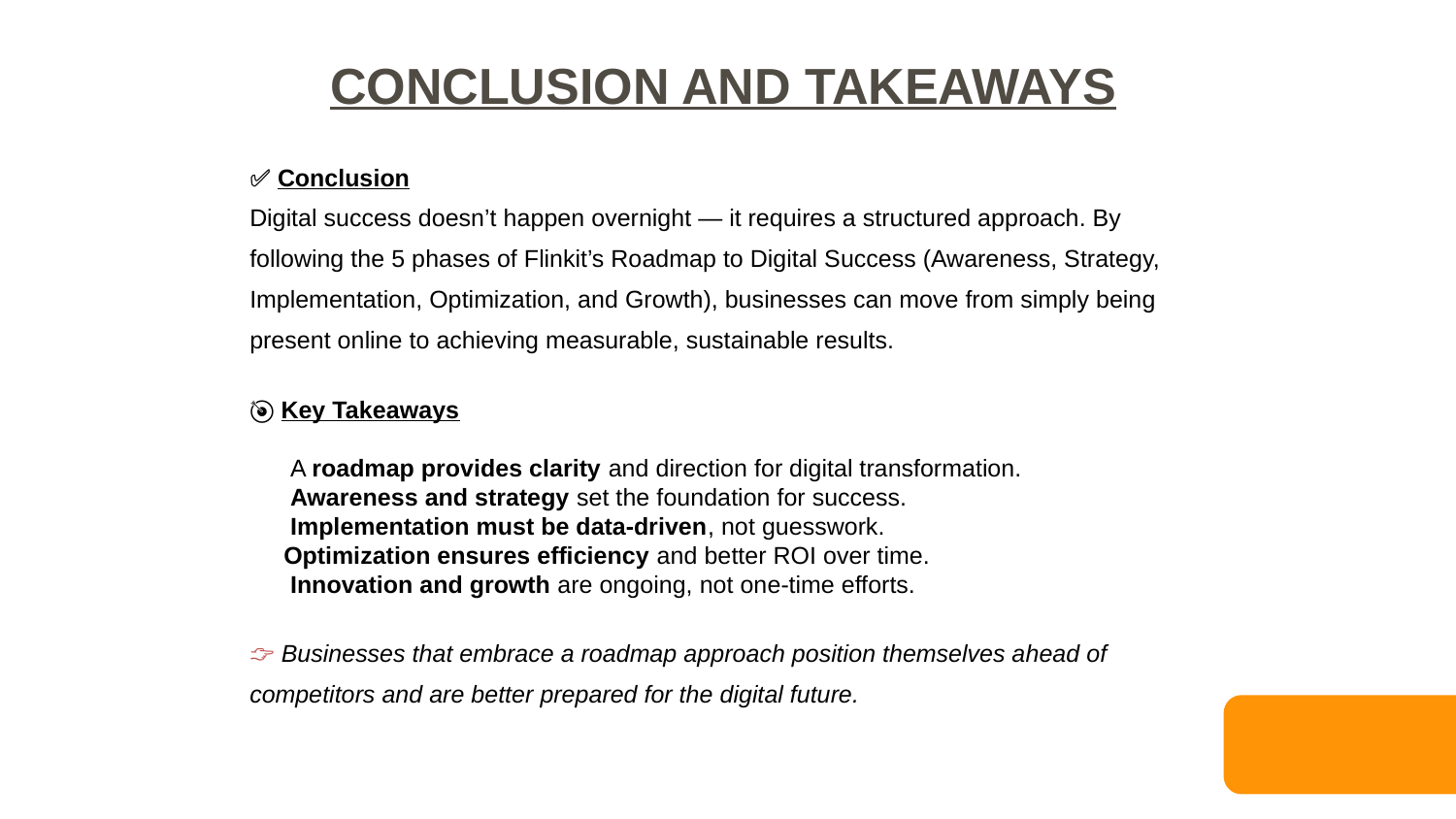

CONCLUSION AND TAKEAWAYS
✅ Conclusion
Digital success doesn’t happen overnight — it requires a structured approach. By following the 5 phases of Flinkit’s Roadmap to Digital Success (Awareness, Strategy, Implementation, Optimization, and Growth), businesses can move from simply being present online to achieving measurable, sustainable results.

🎯 Key Takeaways

      A roadmap provides clarity and direction for digital transformation.
      Awareness and strategy set the foundation for success.
      Implementation must be data-driven, not guesswork.
     Optimization ensures efficiency and better ROI over time.
      Innovation and growth are ongoing, not one-time efforts.

👉 Businesses that embrace a roadmap approach position themselves ahead of competitors and are better prepared for the digital future.